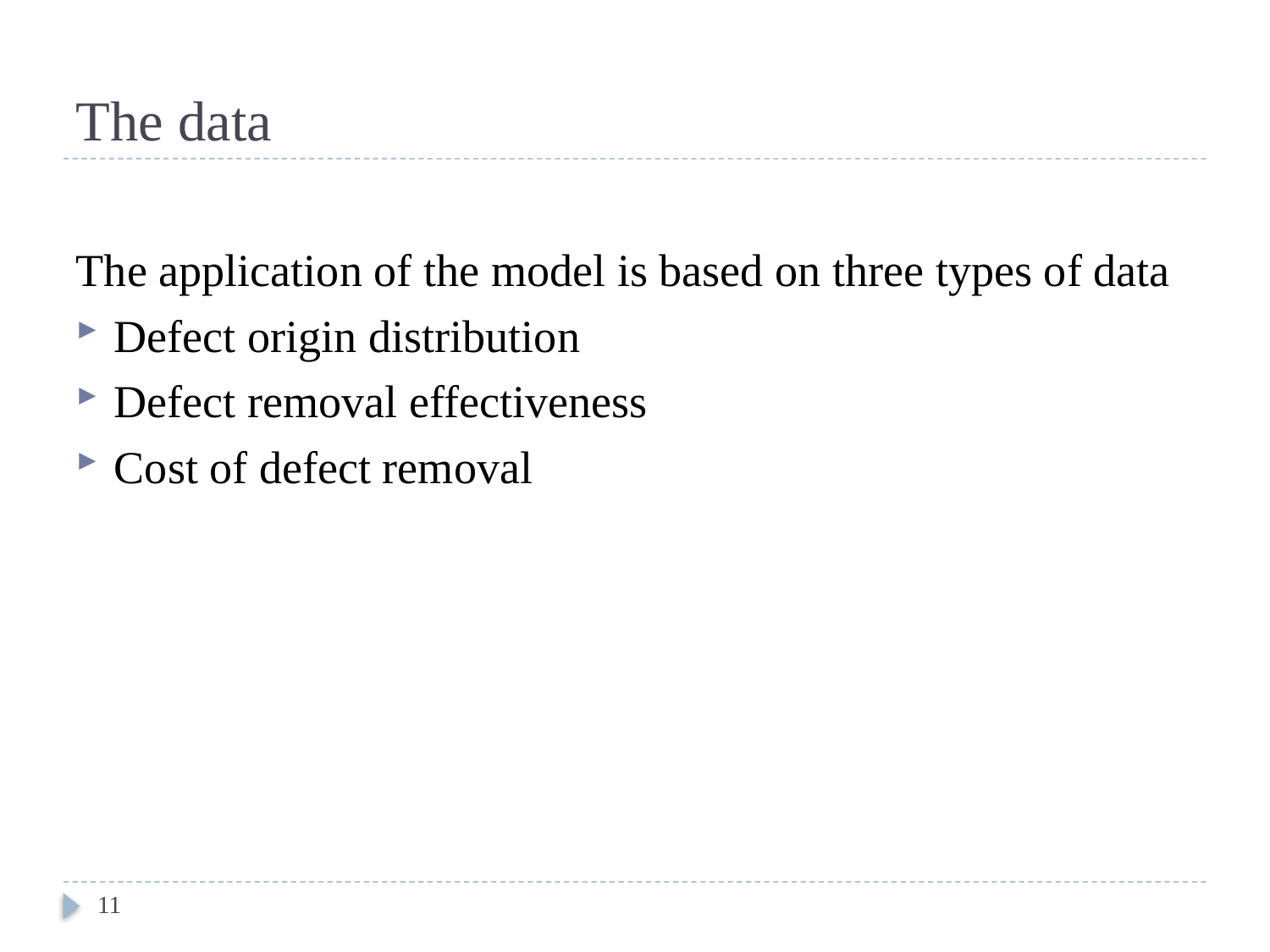

# The data

The application of the model is based on three types of data
Defect origin distribution
Defect removal effectiveness
Cost of defect removal

11